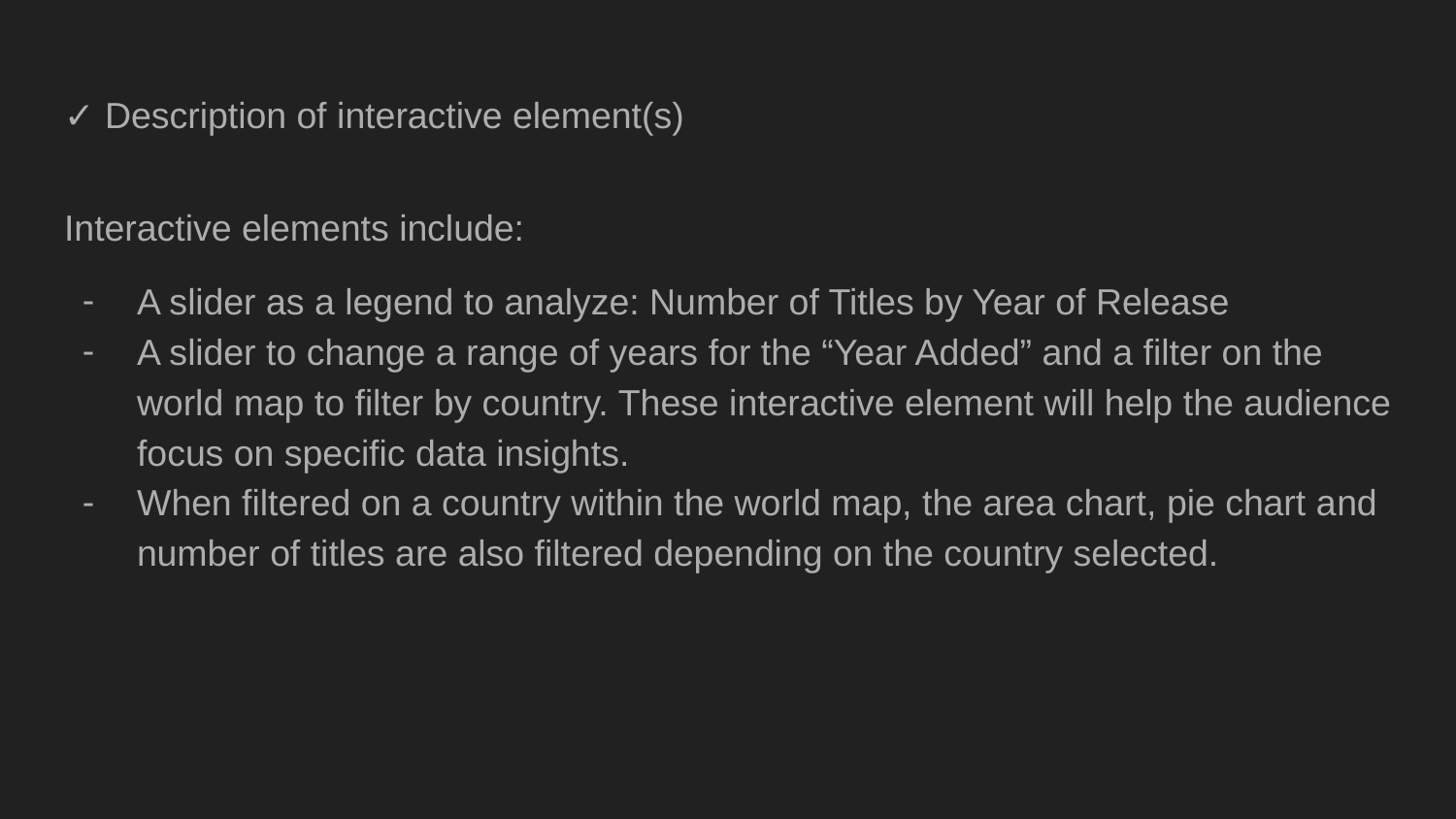

# ✓ Description of interactive element(s)
Interactive elements include:
A slider as a legend to analyze: Number of Titles by Year of Release
A slider to change a range of years for the “Year Added” and a filter on the world map to filter by country. These interactive element will help the audience focus on specific data insights.
When filtered on a country within the world map, the area chart, pie chart and number of titles are also filtered depending on the country selected.